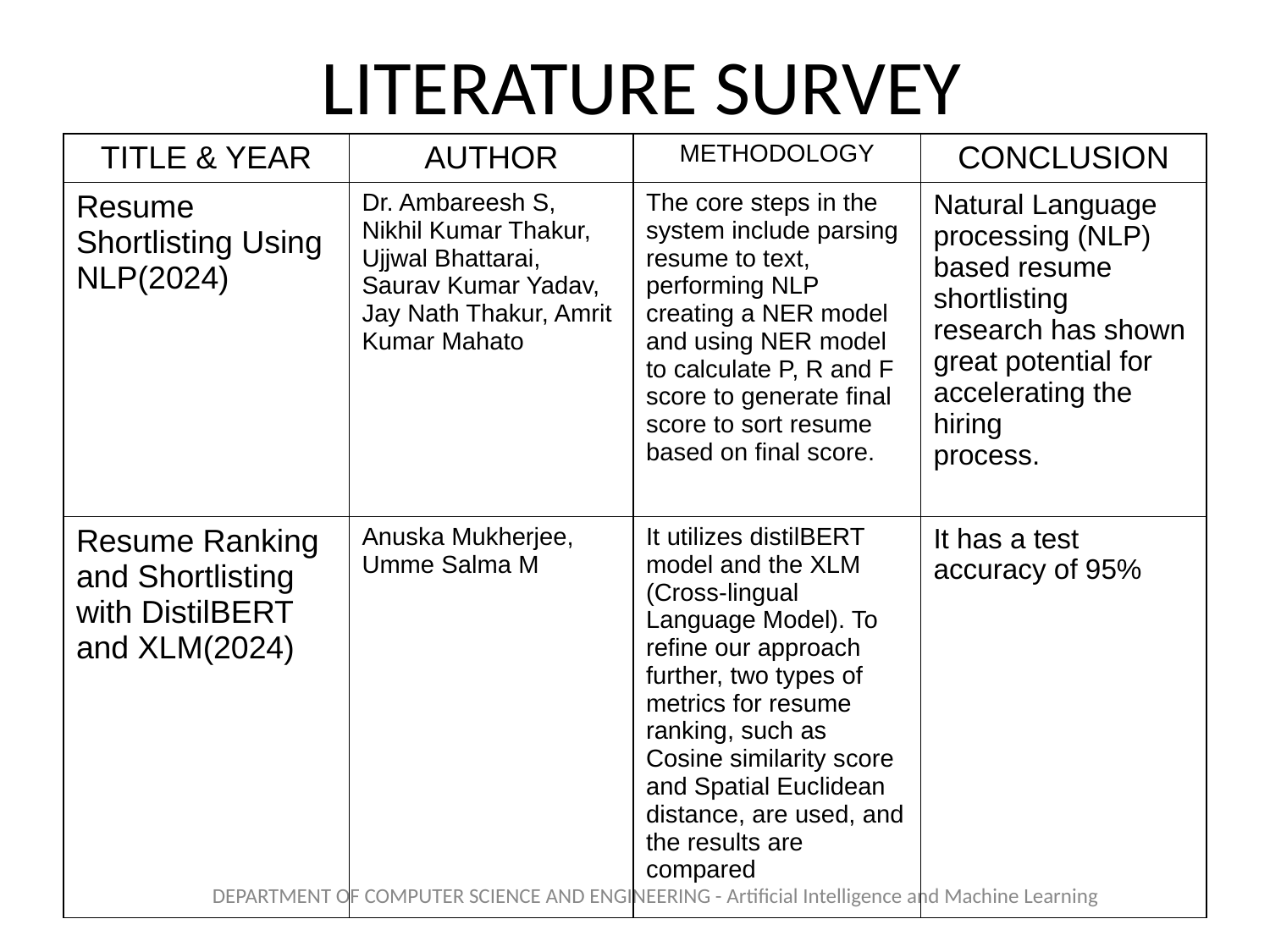

LITERATURE SURVEY
| TITLE & YEAR | AUTHOR | METHODOLOGY | CONCLUSION |
| --- | --- | --- | --- |
| Resume Shortlisting Using NLP(2024) | Dr. Ambareesh S, Nikhil Kumar Thakur, Ujjwal Bhattarai, Saurav Kumar Yadav, Jay Nath Thakur, Amrit Kumar Mahato | The core steps in the system include parsing resume to text, performing NLP creating a NER model and using NER model to calculate P, R and F score to generate final score to sort resume based on final score. | Natural Language processing (NLP) based resume shortlisting research has shown great potential for accelerating the hiring process. |
| Resume Ranking and Shortlisting with DistilBERT and XLM(2024) | Anuska Mukherjee, Umme Salma M | It utilizes distilBERT model and the XLM (Cross-lingual Language Model). To refine our approach further, two types of metrics for resume ranking, such as Cosine similarity score and Spatial Euclidean distance, are used, and the results are compared | It has a test accuracy of 95% |
DEPARTMENT OF COMPUTER SCIENCE AND ENGINEERING - Artificial Intelligence and Machine Learning